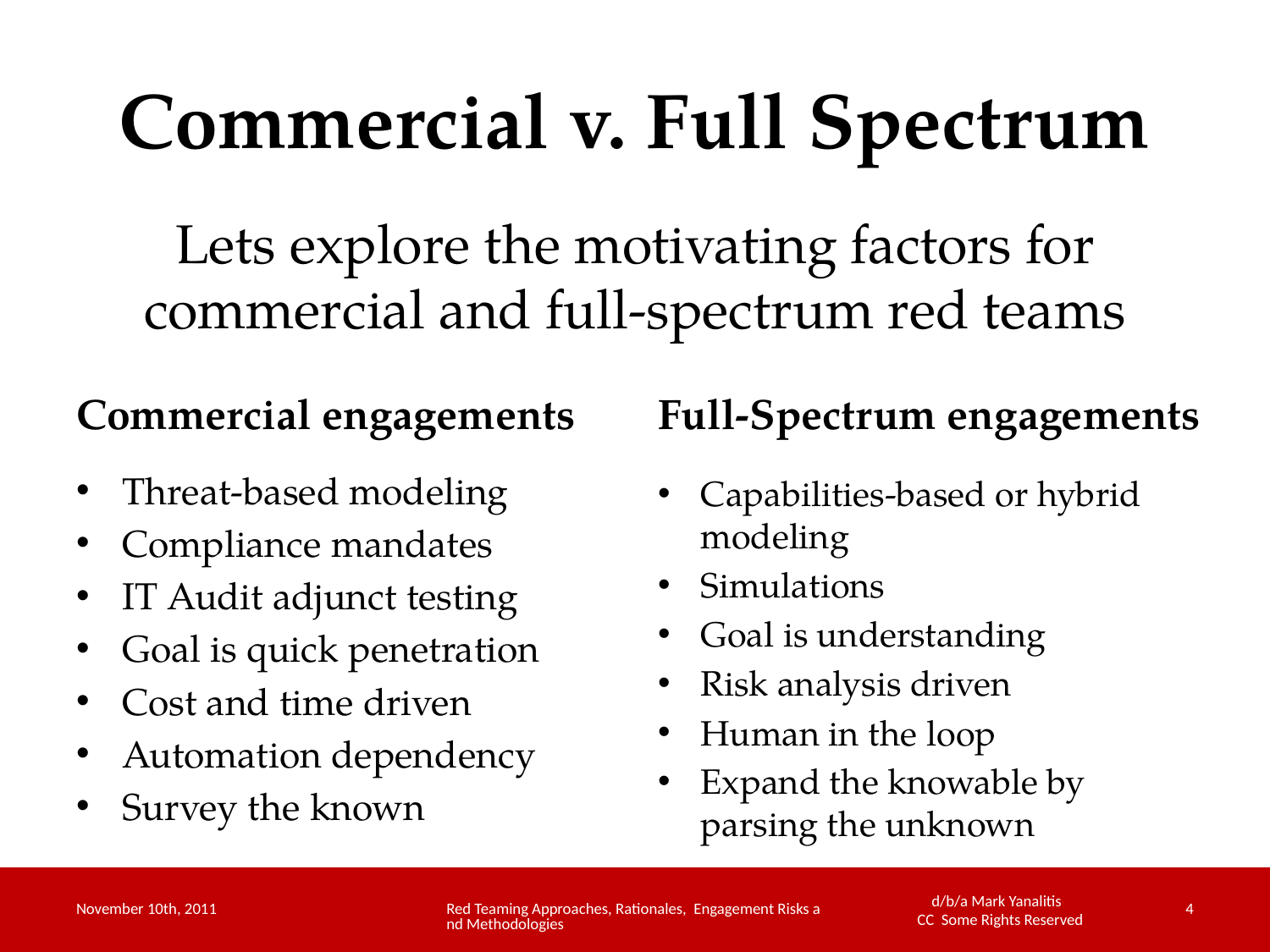

# Commercial v. Full Spectrum
Lets explore the motivating factors for commercial and full-spectrum red teams
Commercial engagements
Full-Spectrum engagements
Threat-based modeling
Compliance mandates
IT Audit adjunct testing
Goal is quick penetration
Cost and time driven
Automation dependency
Survey the known
Capabilities-based or hybrid modeling
Simulations
Goal is understanding
Risk analysis driven
Human in the loop
Expand the knowable by parsing the unknown
November 10th, 2011
Red Teaming Approaches, Rationales,  Engagement Risks and Methodologies
4